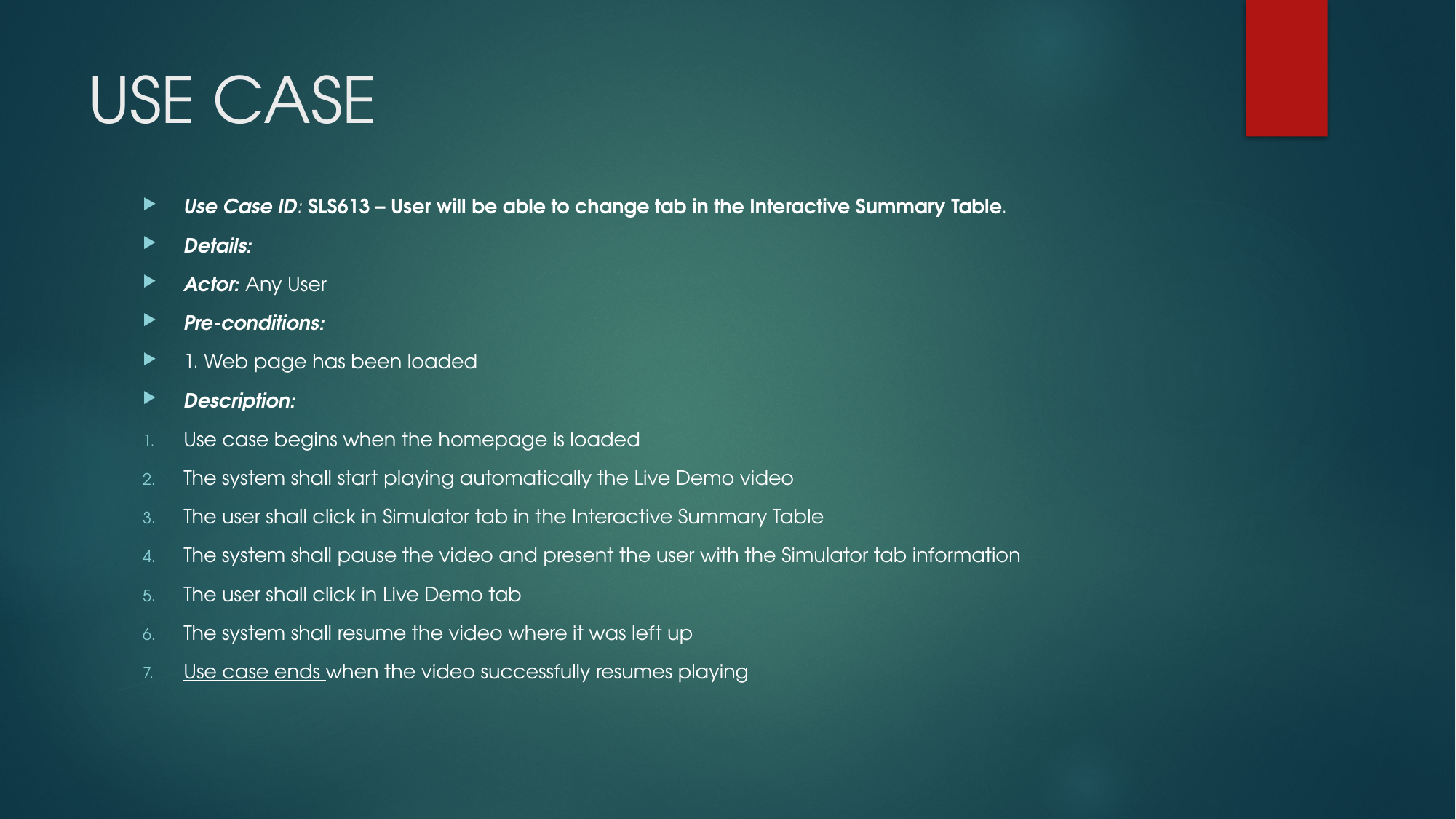

# USE CASE
Use Case ID: SLS613 – User will be able to change tab in the Interactive Summary Table.
Details:
Actor: Any User
Pre-conditions:
1. Web page has been loaded
Description:
Use case begins when the homepage is loaded
The system shall start playing automatically the Live Demo video
The user shall click in Simulator tab in the Interactive Summary Table
The system shall pause the video and present the user with the Simulator tab information
The user shall click in Live Demo tab
The system shall resume the video where it was left up
Use case ends when the video successfully resumes playing